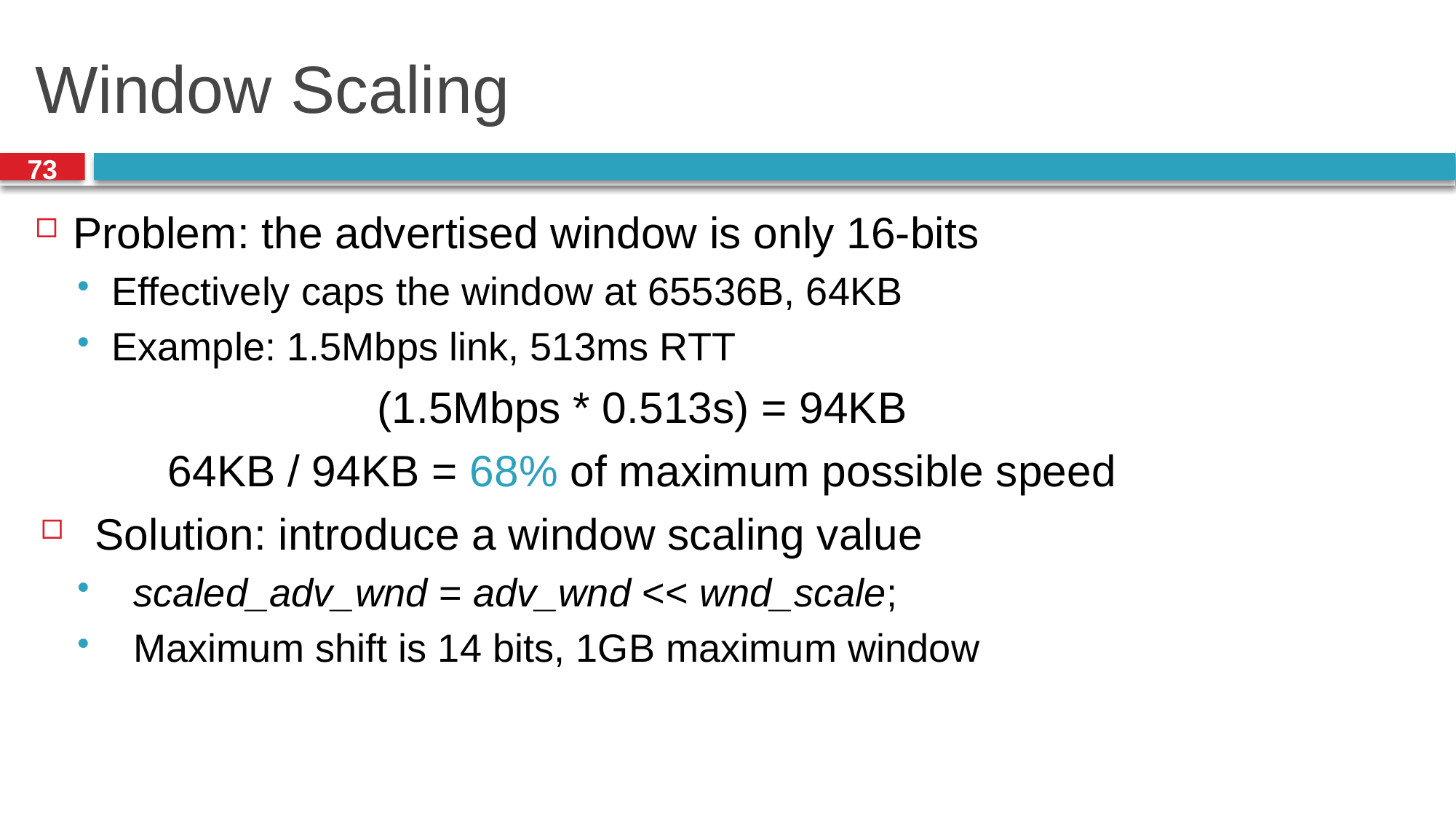

# Window Scaling
73
Problem: the advertised window is only 16-bits
Effectively caps the window at 65536B, 64KB
Example: 1.5Mbps link, 513ms RTT
(1.5Mbps * 0.513s) = 94KB
64KB / 94KB = 68% of maximum possible speed
Solution: introduce a window scaling value
scaled_adv_wnd = adv_wnd << wnd_scale;
Maximum shift is 14 bits, 1GB maximum window